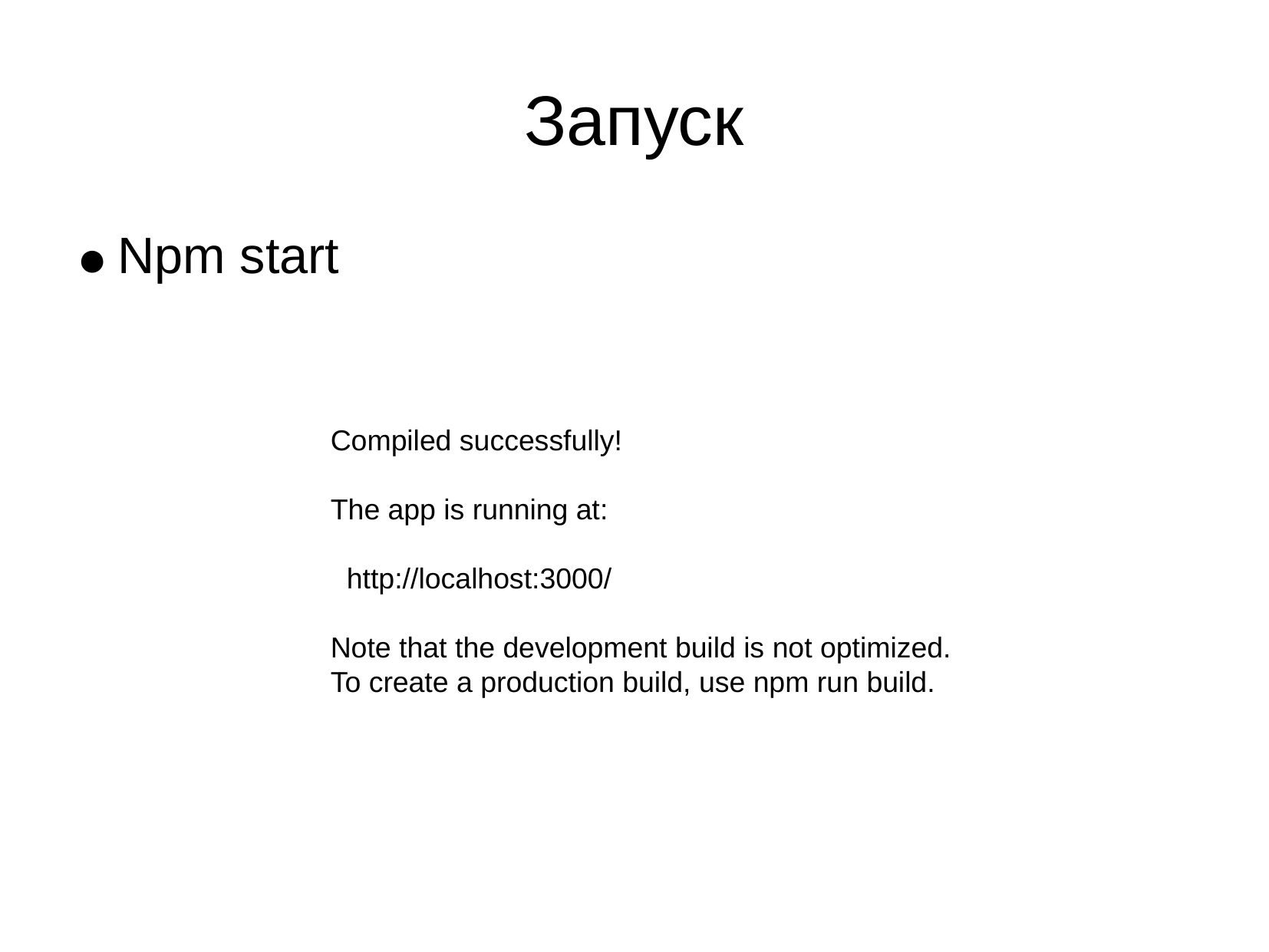

Запуск
Npm start
Compiled successfully!

The app is running at:

  http://localhost:3000/

Note that the development build is not optimized.
To create a production build, use npm run build.